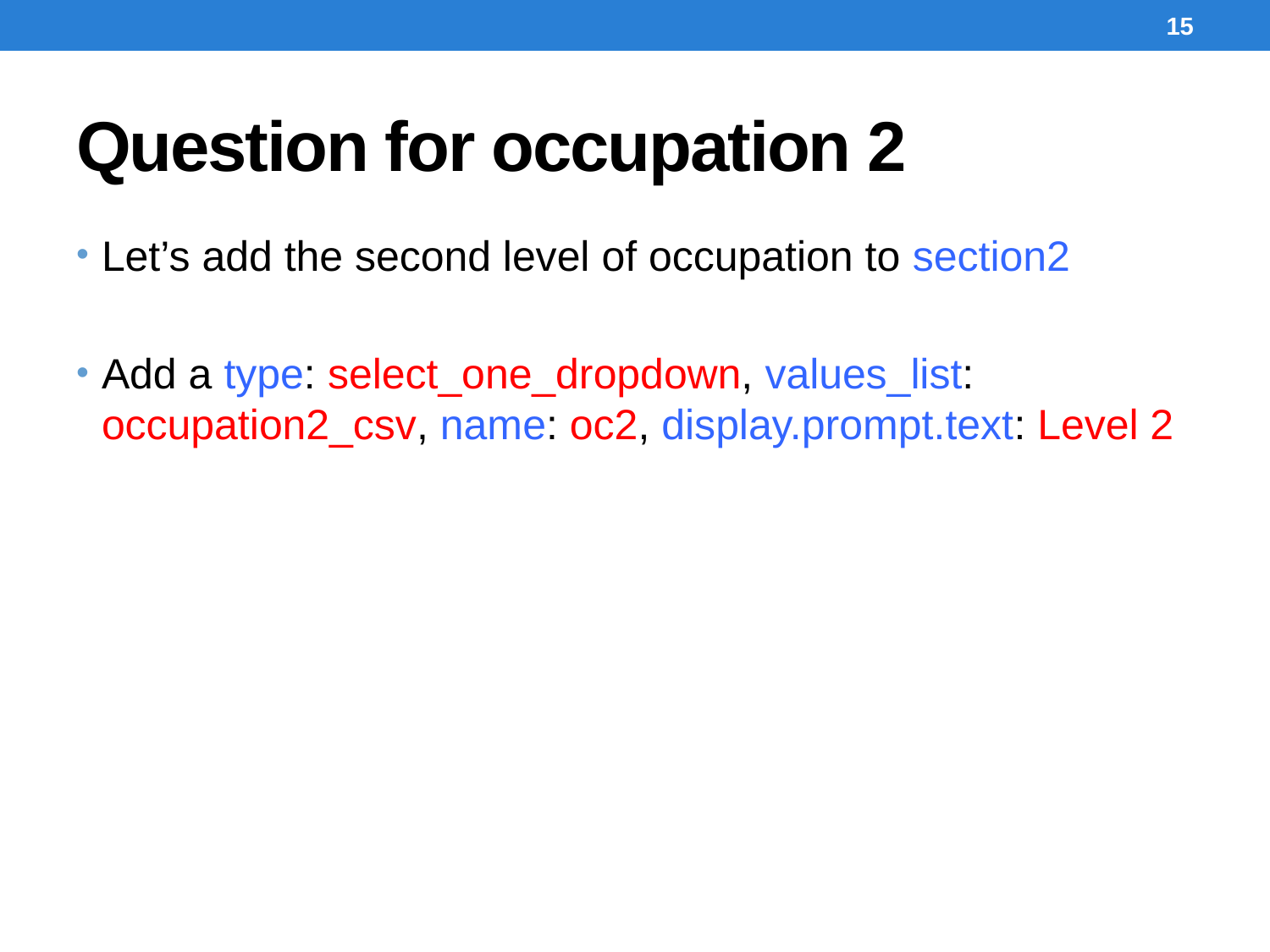

15
# Question for occupation 2
Let’s add the second level of occupation to section2

Add a type: select_one_dropdown, values_list: occupation2_csv, name: oc2, display.prompt.text: Level 2